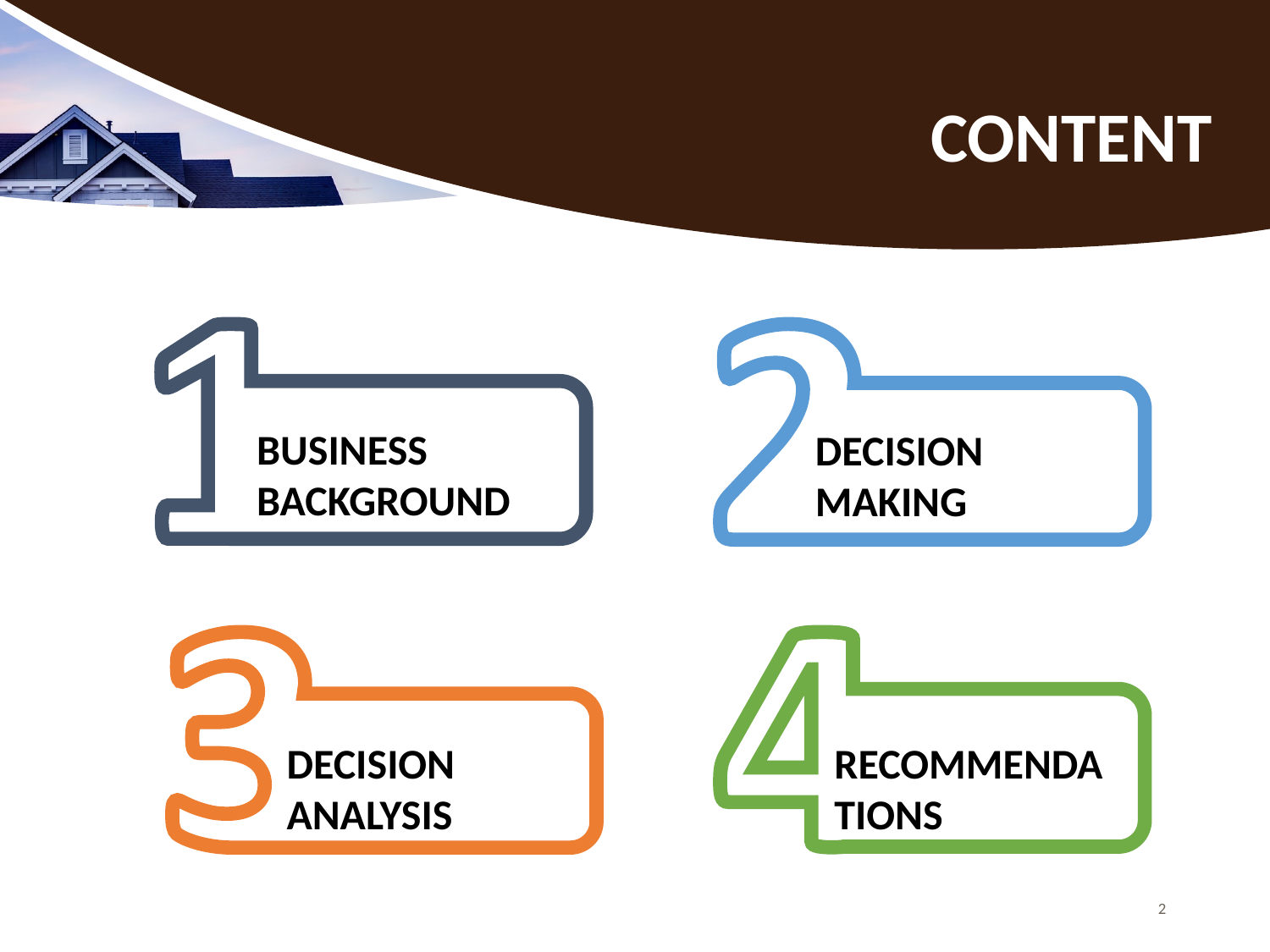

# CONTENT
BUSINESS BACKGROUND
DECISION MAKING
DECISION ANALYSIS
RECOMMENDATIONS
2